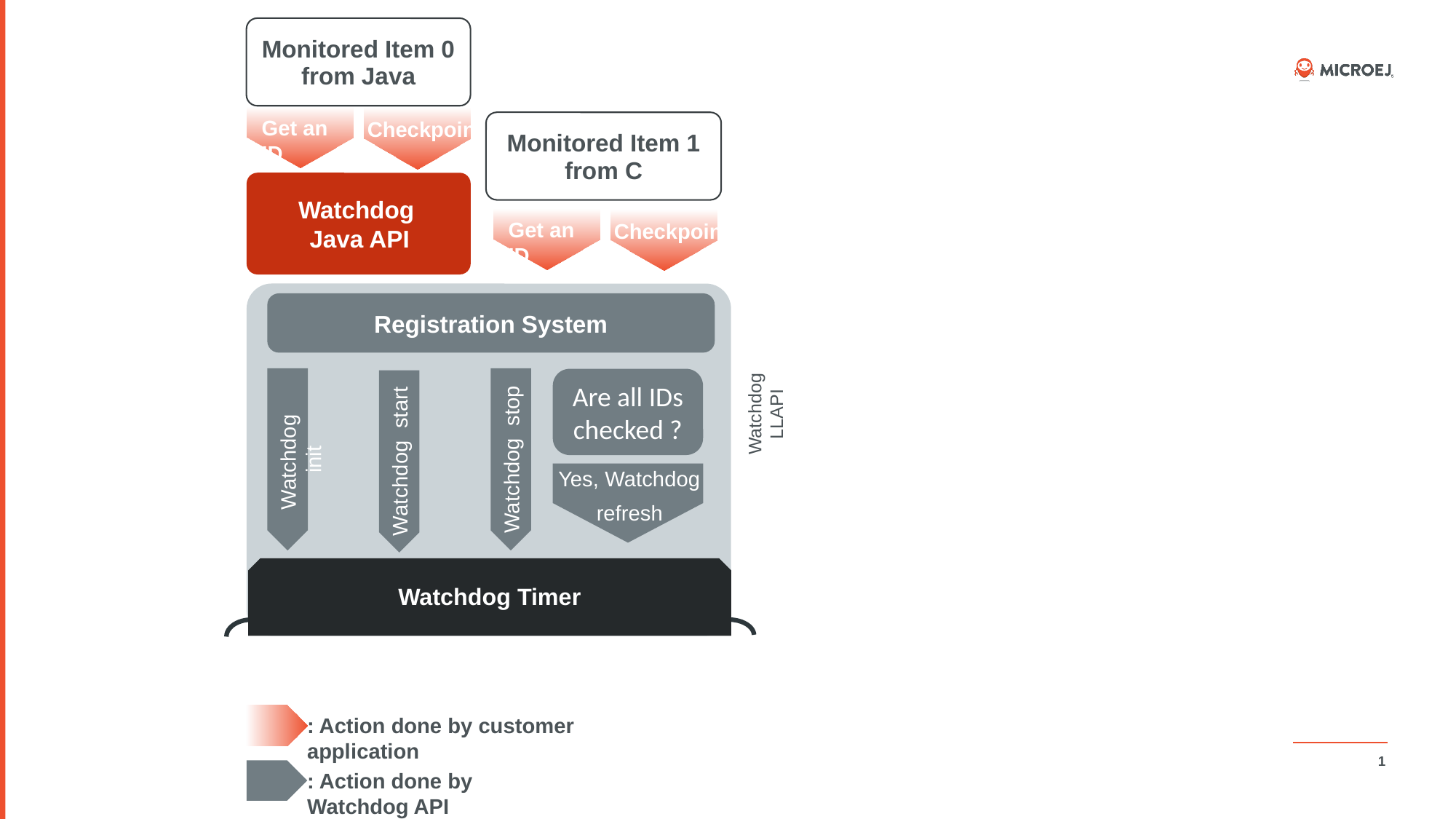

Monitored Item 0
from Java

Monitored Item 1
from C
Get an ID
Checkpoint
Watchdog
Java API

Get an ID
Checkpoint

Registration System

Watchdog  stop

Watchdog  init
Are all IDs checked ?

Watchdog  start

Watchdog LLAPI

Yes, Watchdog
refresh
Watchdog Timer

: Action done by customer application

: Action done by Watchdog API